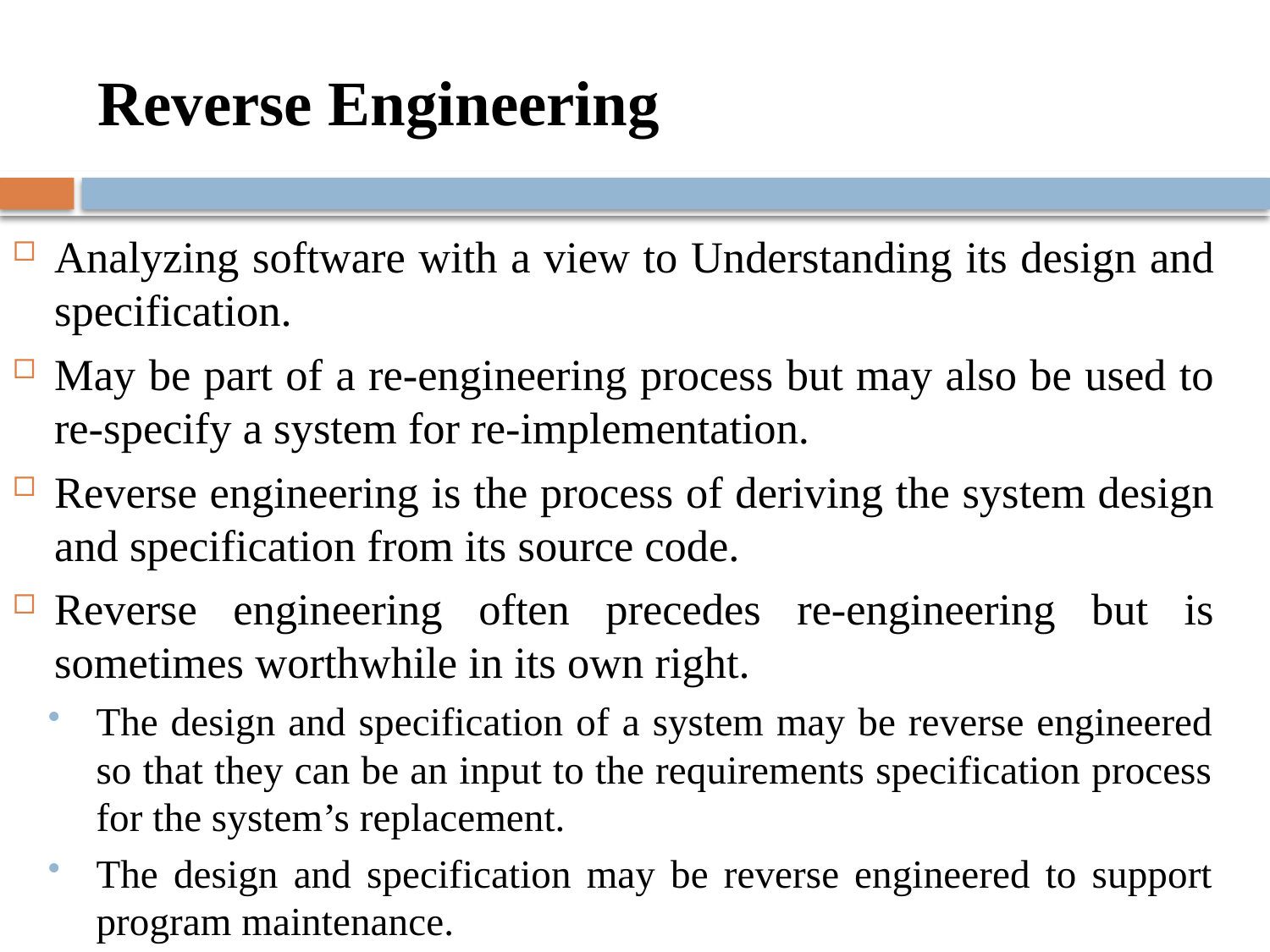

# Reverse Engineering
Analyzing software with a view to Understanding its design and specification.
May be part of a re-engineering process but may also be used to re-specify a system for re-implementation.
Reverse engineering is the process of deriving the system design and specification from its source code.
Reverse engineering often precedes re-engineering but is sometimes worthwhile in its own right.
The design and specification of a system may be reverse engineered so that they can be an input to the requirements specification process for the system’s replacement.
The design and specification may be reverse engineered to support program maintenance.